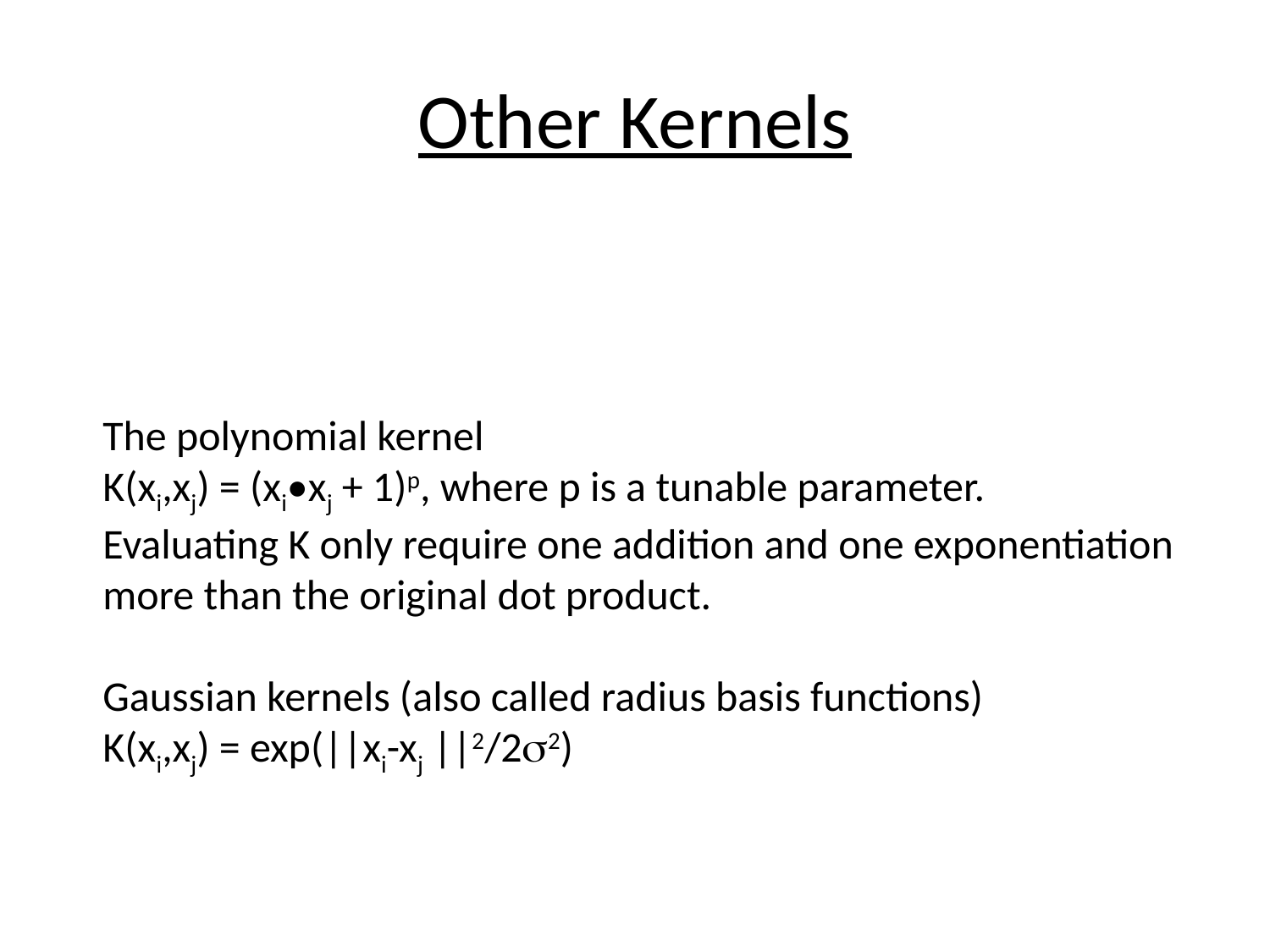

# Other Kernels
The polynomial kernel
K(xi,xj) = (xi•xj + 1)p, where p is a tunable parameter.
Evaluating K only require one addition and one exponentiation
more than the original dot product.

Gaussian kernels (also called radius basis functions)
K(xi,xj) = exp(||xi-xj ||2/2σ2)